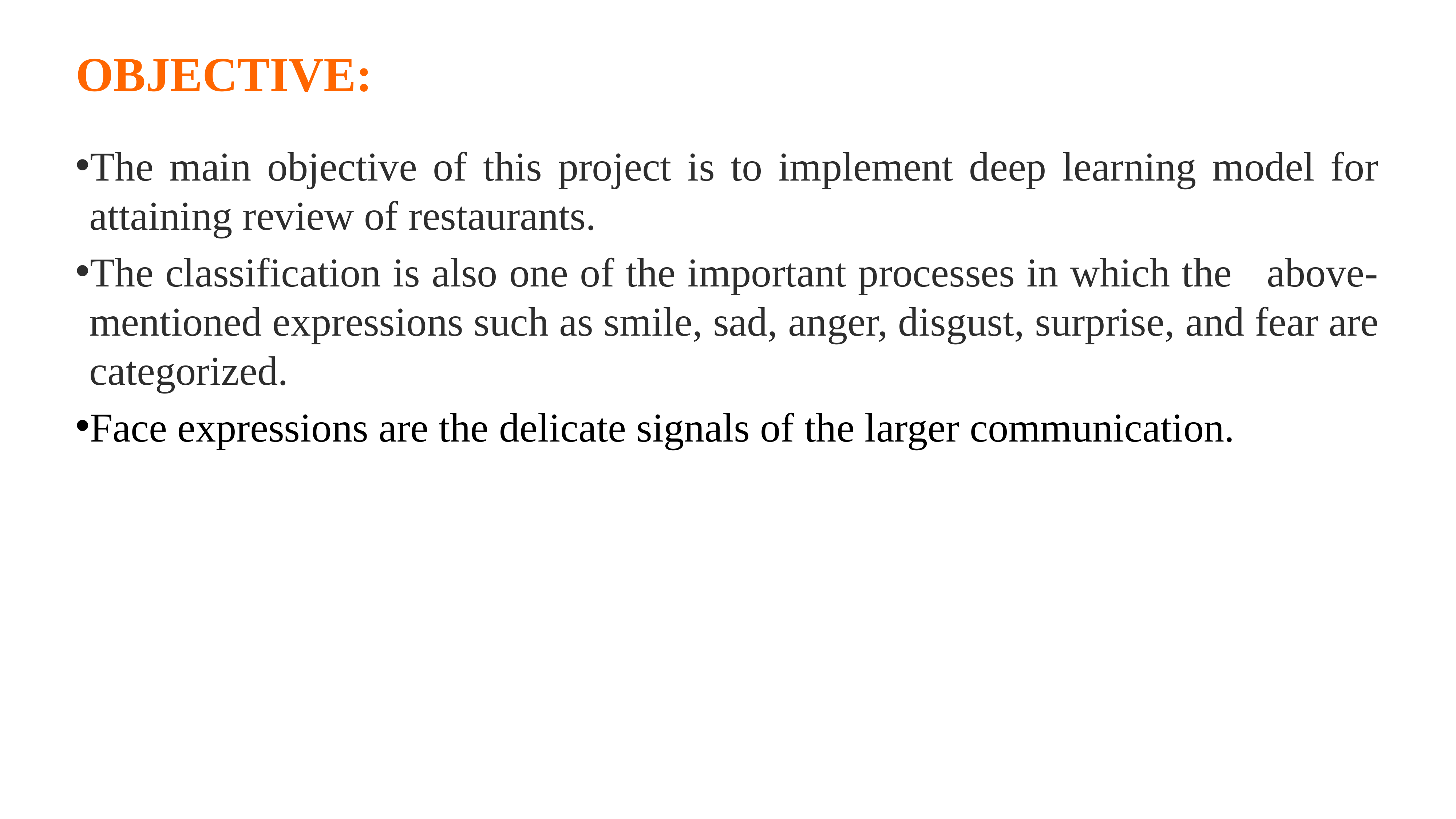

# OBJECTIVE:
The main objective of this project is to implement deep learning model for attaining review of restaurants.
The classification is also one of the important processes in which the   above-mentioned expressions such as smile, sad, anger, disgust, surprise, and fear are categorized.
Face expressions are the delicate signals of the larger communication.